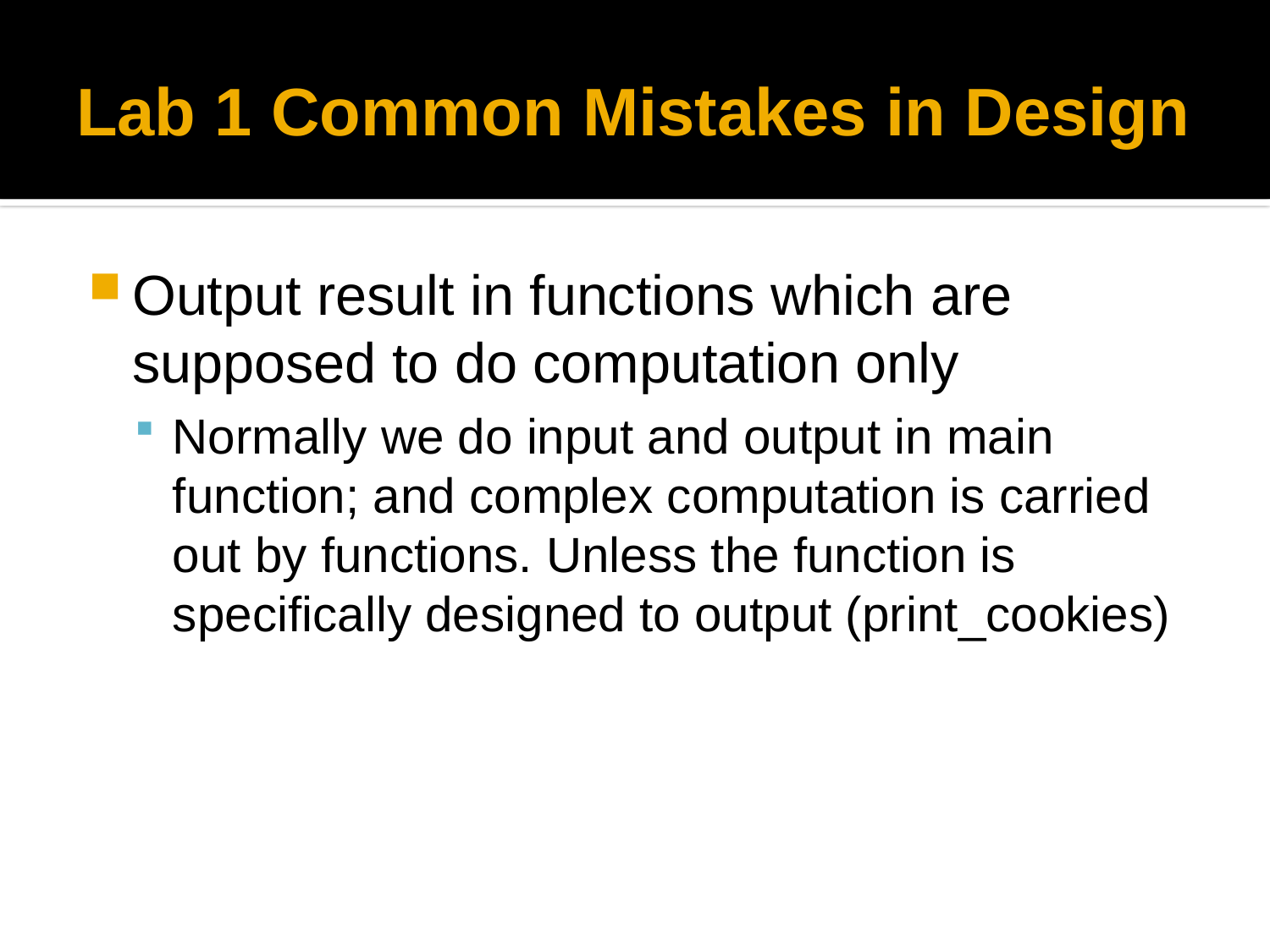

# Lab 1 Common Mistakes in Design
Output result in functions which are supposed to do computation only
Normally we do input and output in main function; and complex computation is carried out by functions. Unless the function is specifically designed to output (print_cookies)